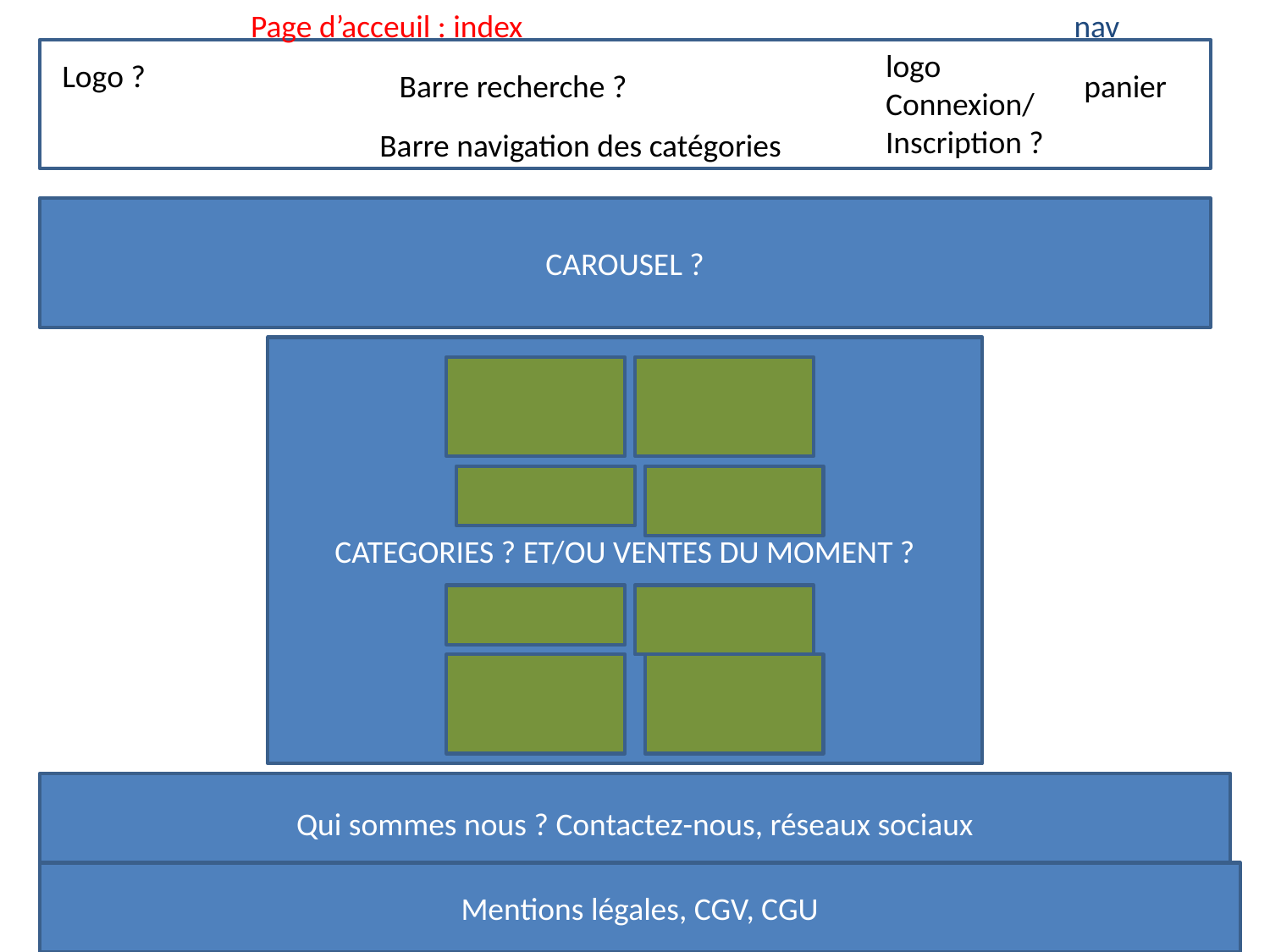

Page d’acceuil : index
nav

logo
Connexion/
Inscription ?
Logo ?
Barre recherche ?
panier
Barre navigation des catégories
CAROUSEL ?
CATEGORIES ? ET/OU VENTES DU MOMENT ?

Qui sommes nous ? Contactez-nous, réseaux sociaux
Mentions légales, CGV, CGU